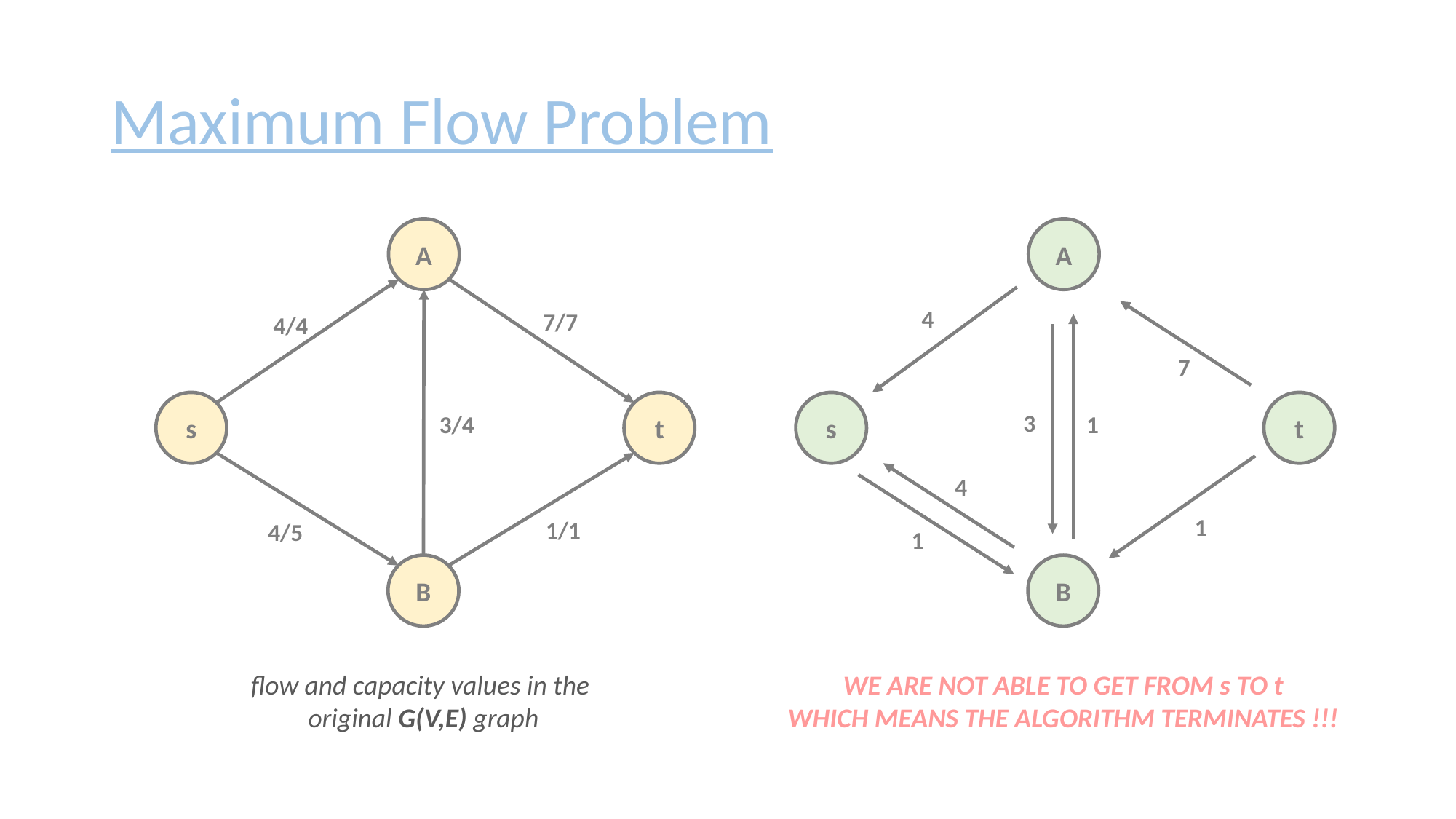

# Maximum Flow Problem
A
A
4
7/7
4/4
7
s
t
s
t
3
3/4
1
4
1
1/1
4/5
1
B
B
flow and capacity values in the
original G(V,E) graph
WE ARE NOT ABLE TO GET FROM s TO t
WHICH MEANS THE ALGORITHM TERMINATES !!!